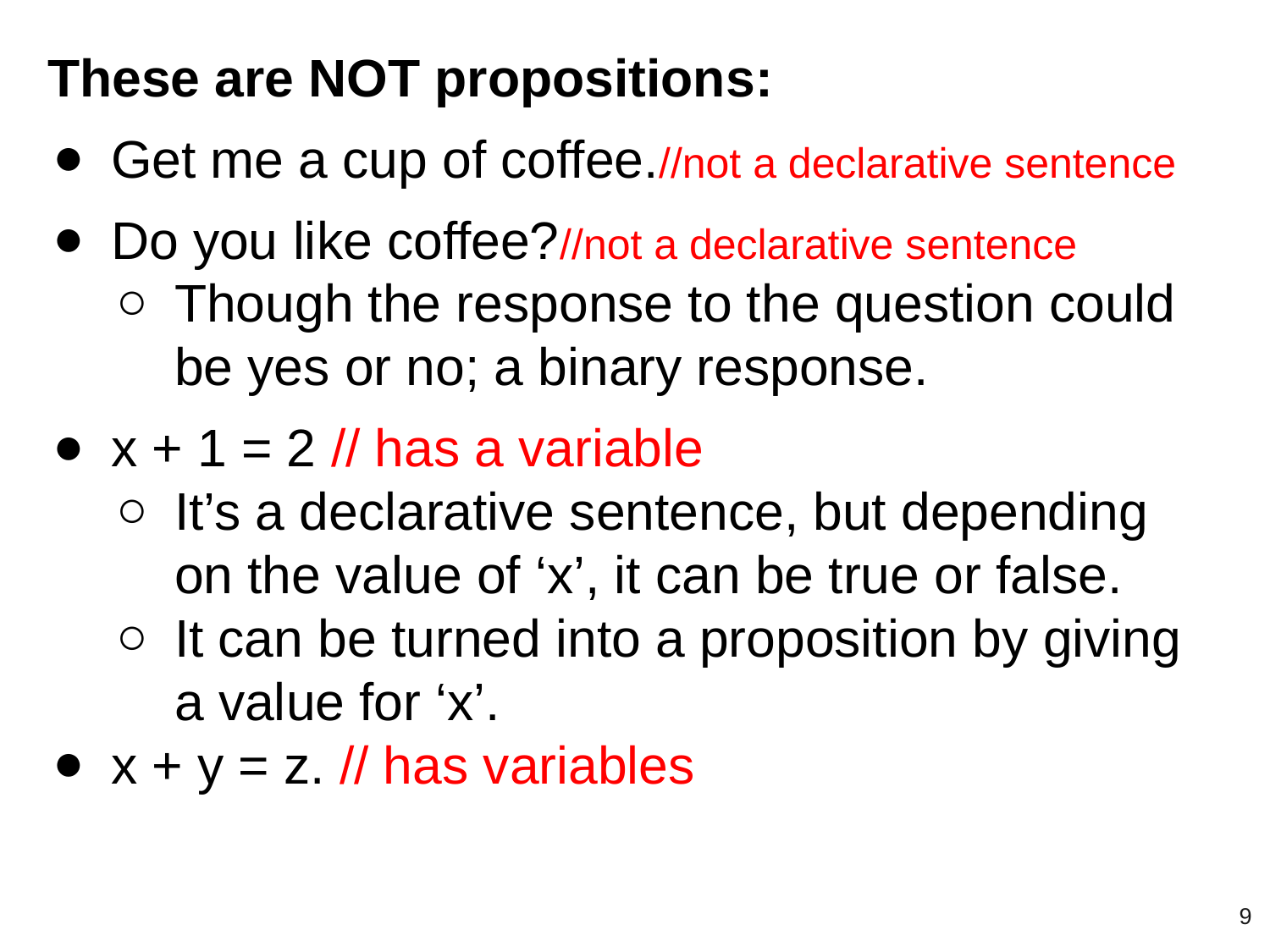

These are NOT propositions:
Get me a cup of coffee.//not a declarative sentence
Do you like coffee?//not a declarative sentence
Though the response to the question could be yes or no; a binary response.
x + 1 = 2 // has a variable
It’s a declarative sentence, but depending on the value of ‘x’, it can be true or false.
It can be turned into a proposition by giving a value for ‘x’.
x + y = z. // has variables
9